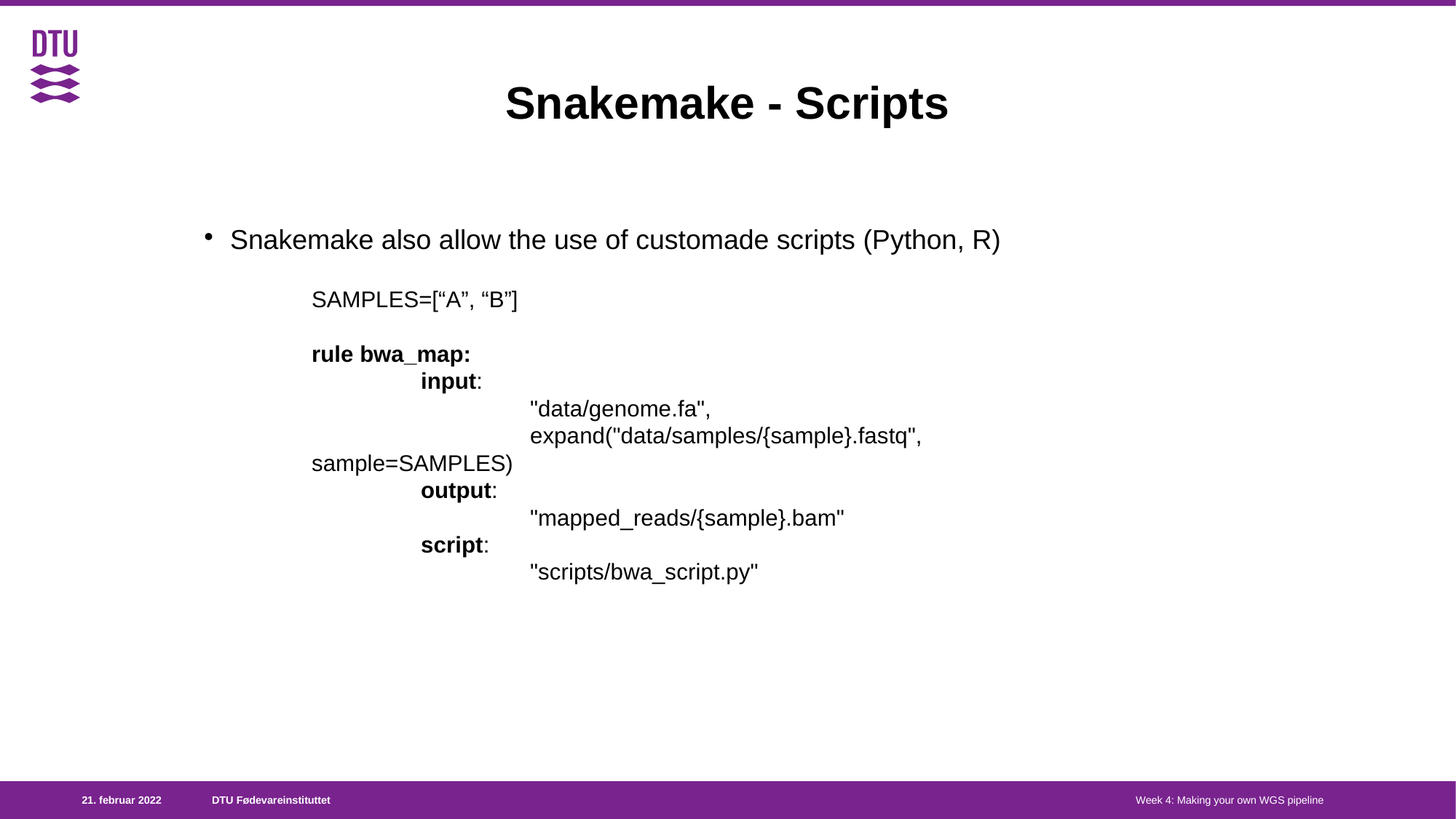

# Snakemake - Scripts
Snakemake also allow the use of customade scripts (Python, R)
SAMPLES=[“A”, “B”]

rule bwa_map:
	input:
        		"data/genome.fa",
		expand("data/samples/{sample}.fastq", sample=SAMPLES)
    	output:
       		"mapped_reads/{sample}.bam"
    	script:
       		"scripts/bwa_script.py"